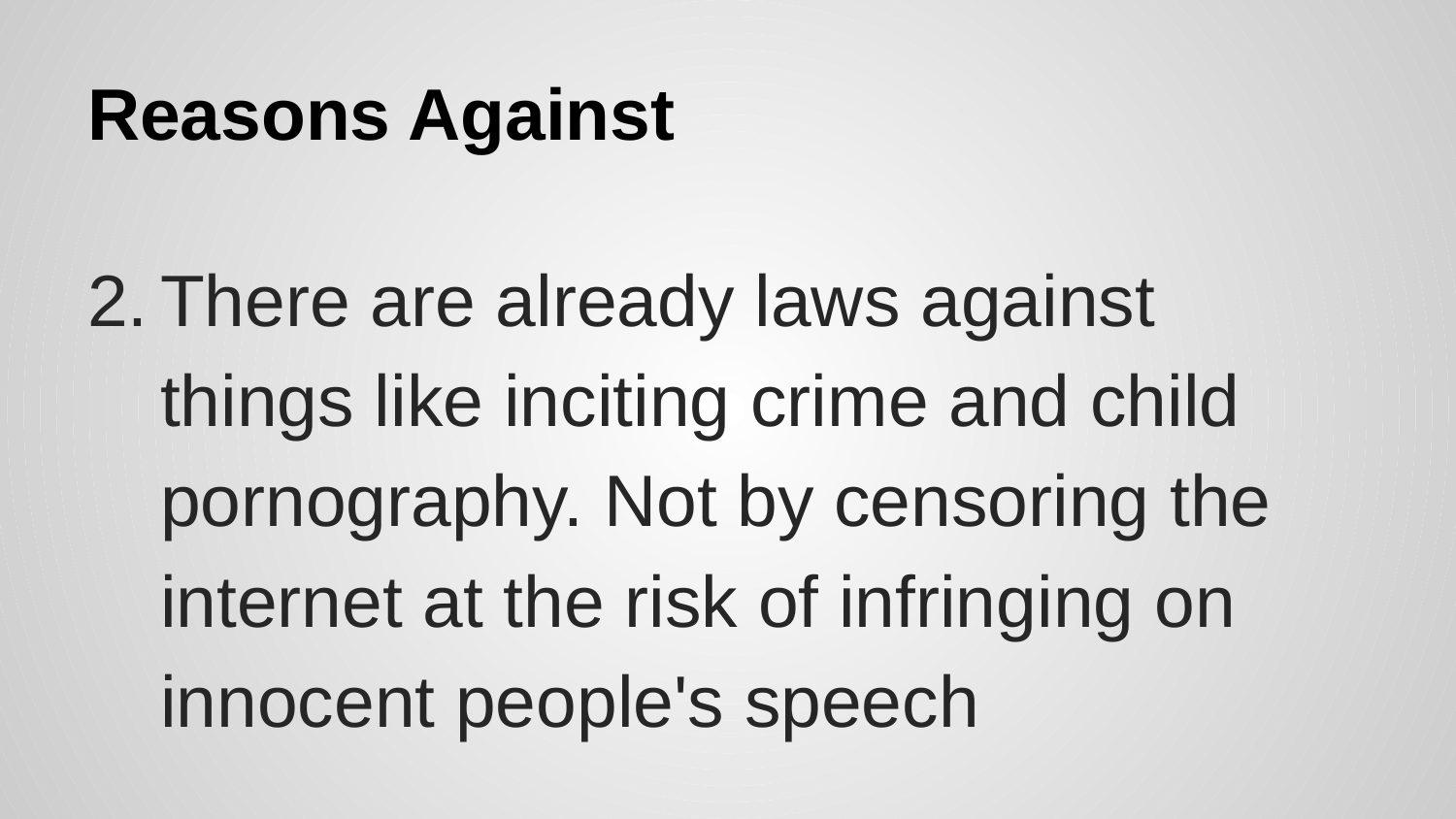

# Reasons Against
There are already laws against things like inciting crime and child pornography. Not by censoring the internet at the risk of infringing on innocent people's speech